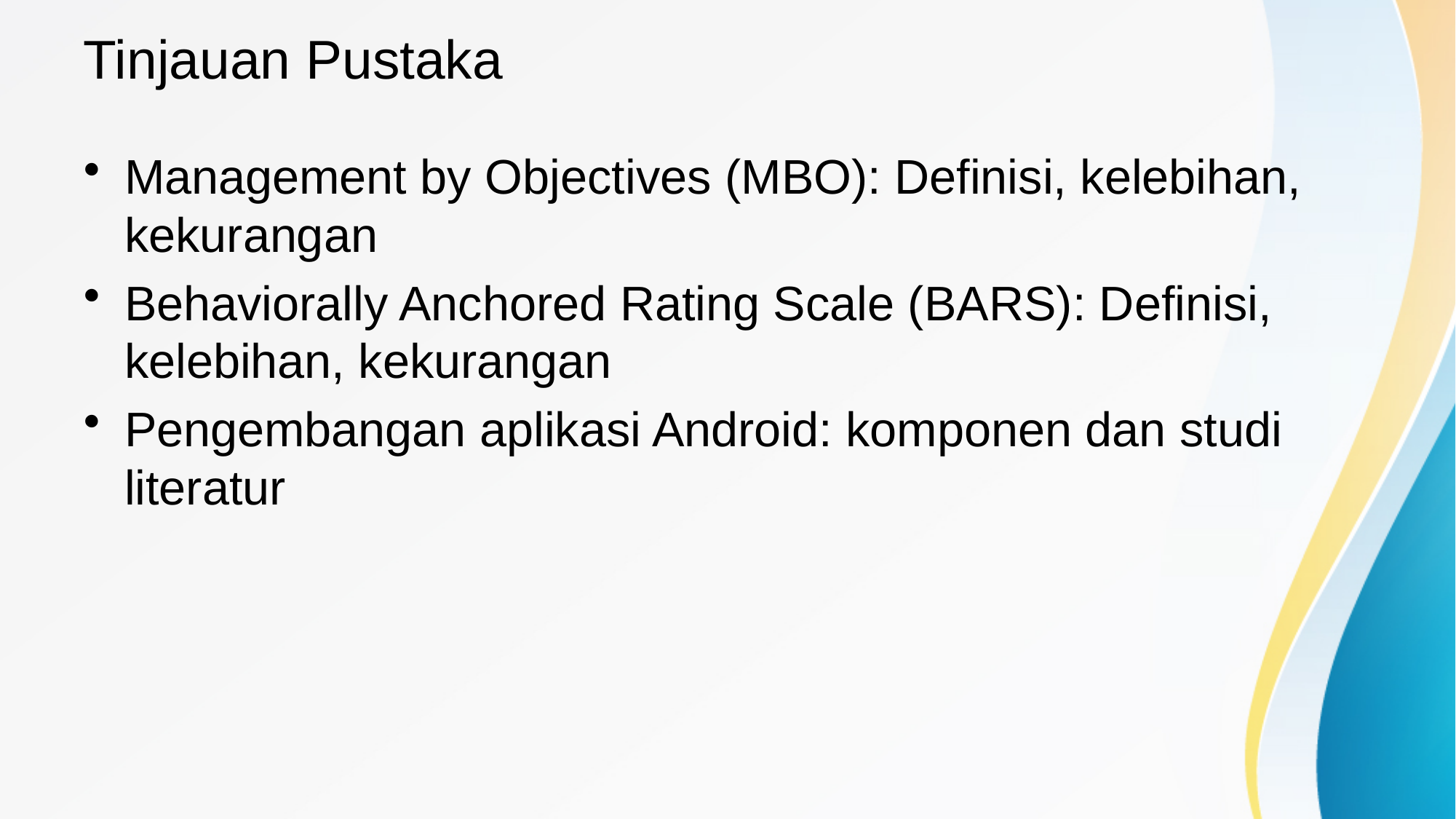

# Tinjauan Pustaka
Management by Objectives (MBO): Definisi, kelebihan, kekurangan
Behaviorally Anchored Rating Scale (BARS): Definisi, kelebihan, kekurangan
Pengembangan aplikasi Android: komponen dan studi literatur